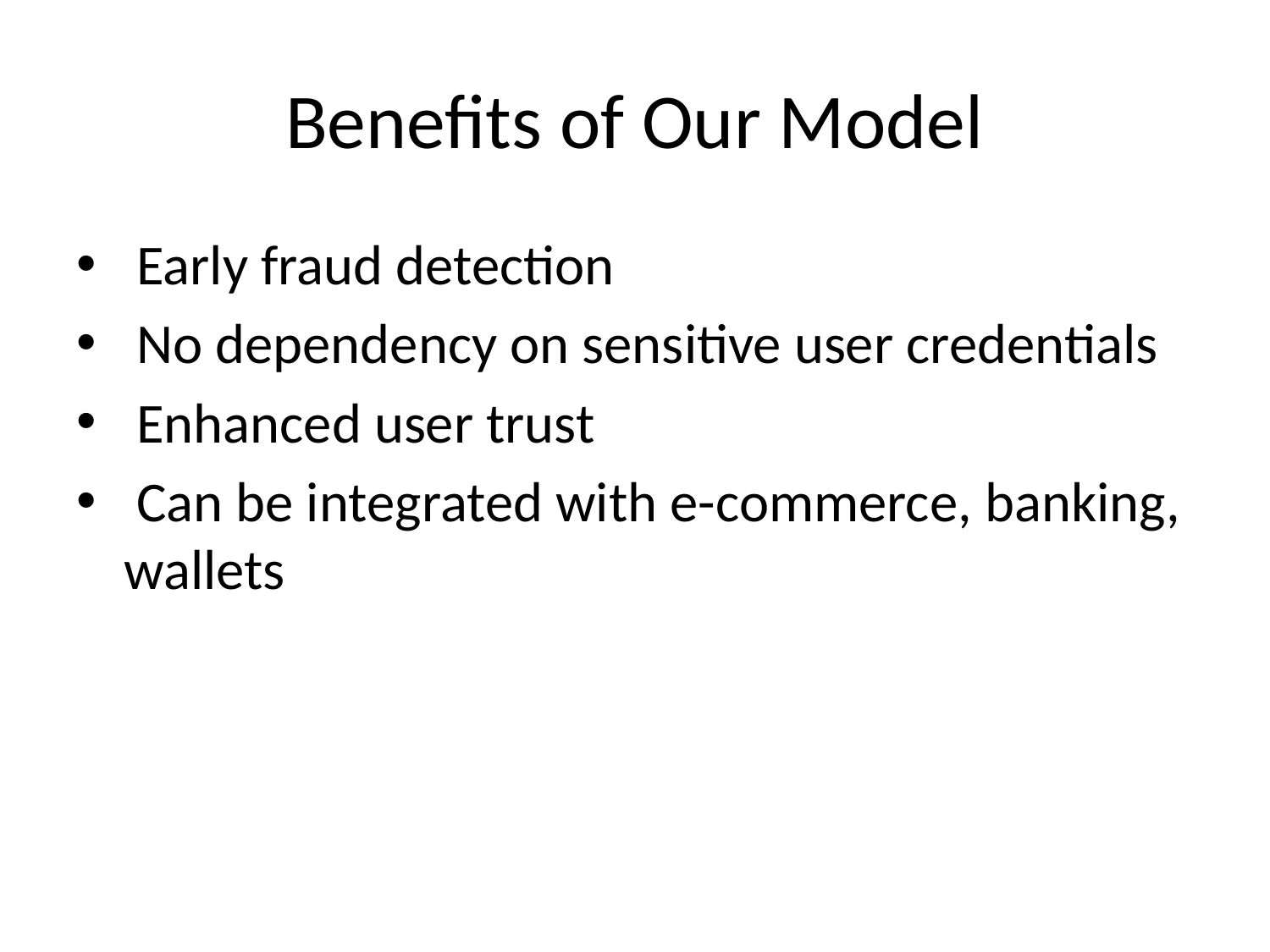

# Benefits of Our Model
 Early fraud detection
 No dependency on sensitive user credentials
 Enhanced user trust
 Can be integrated with e-commerce, banking, wallets